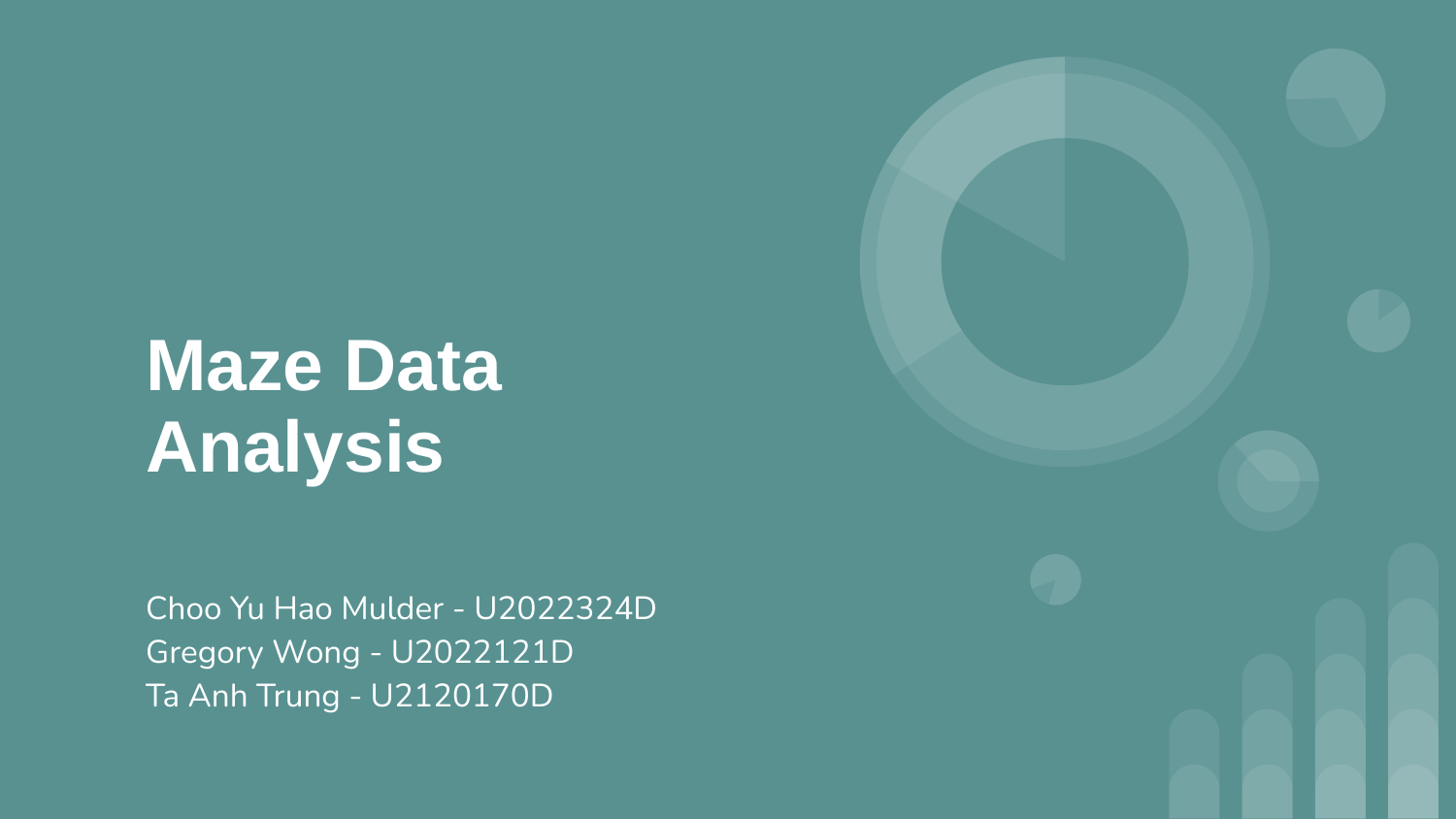

# Maze Data Analysis
Choo Yu Hao Mulder - U2022324D
Gregory Wong - U2022121D
Ta Anh Trung - U2120170D